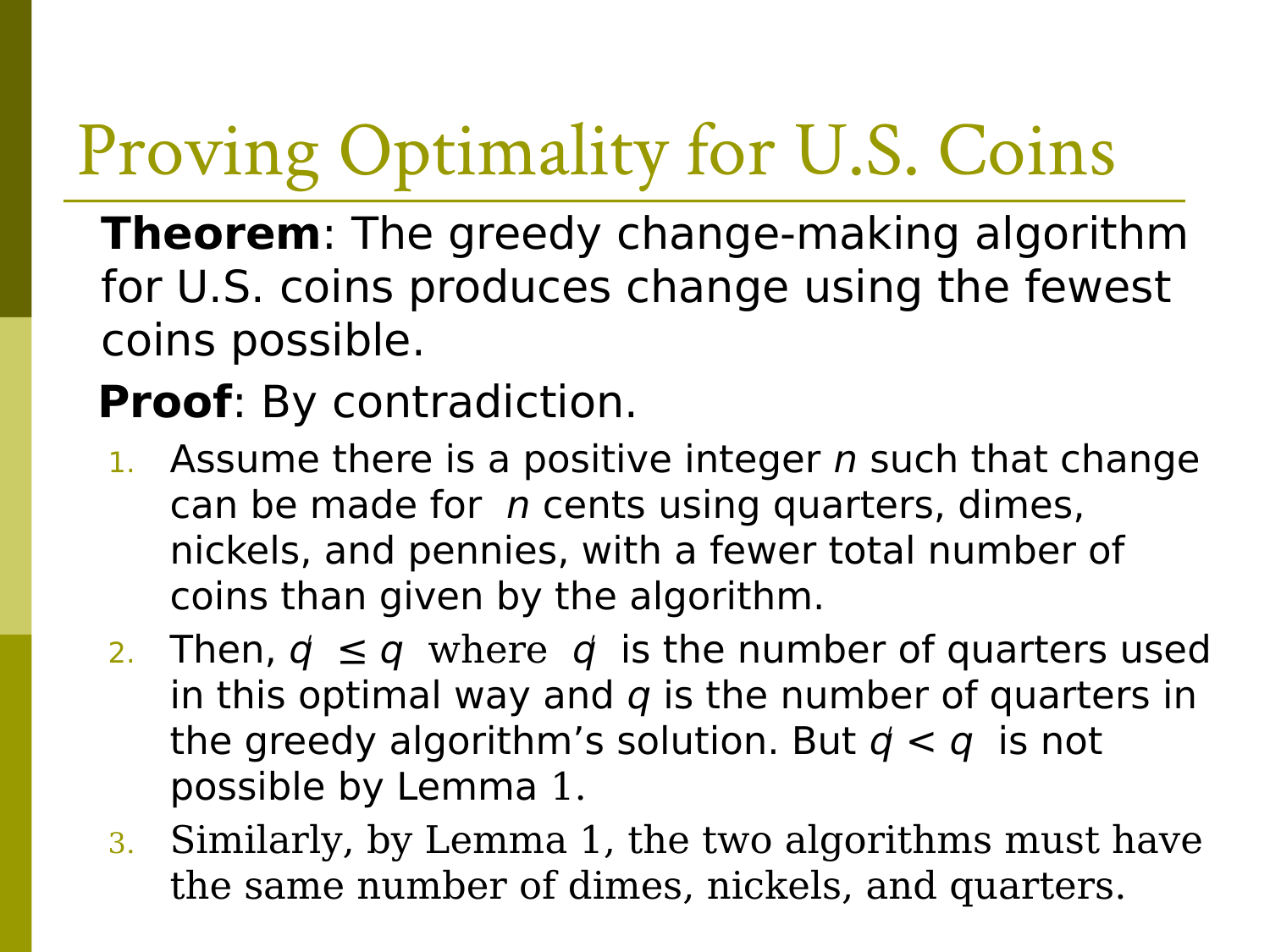

# Proving Optimality for U.S. Coins
   Theorem: The greedy change-making algorithm for U.S. coins produces change using the fewest coins possible.
   Proof: By contradiction.
Assume there is a positive integer n such that change can be made for  n cents using quarters, dimes, nickels, and pennies, with a fewer total number of coins than given by the algorithm.
Then, q̍  ≤ q  where  q̍  is the number of quarters used in this optimal way and q is the number of quarters in the greedy algorithm’s solution. But q̍ < q  is not possible by Lemma 1.
Similarly, by Lemma 1, the two algorithms must have the same number of dimes, nickels, and quarters.